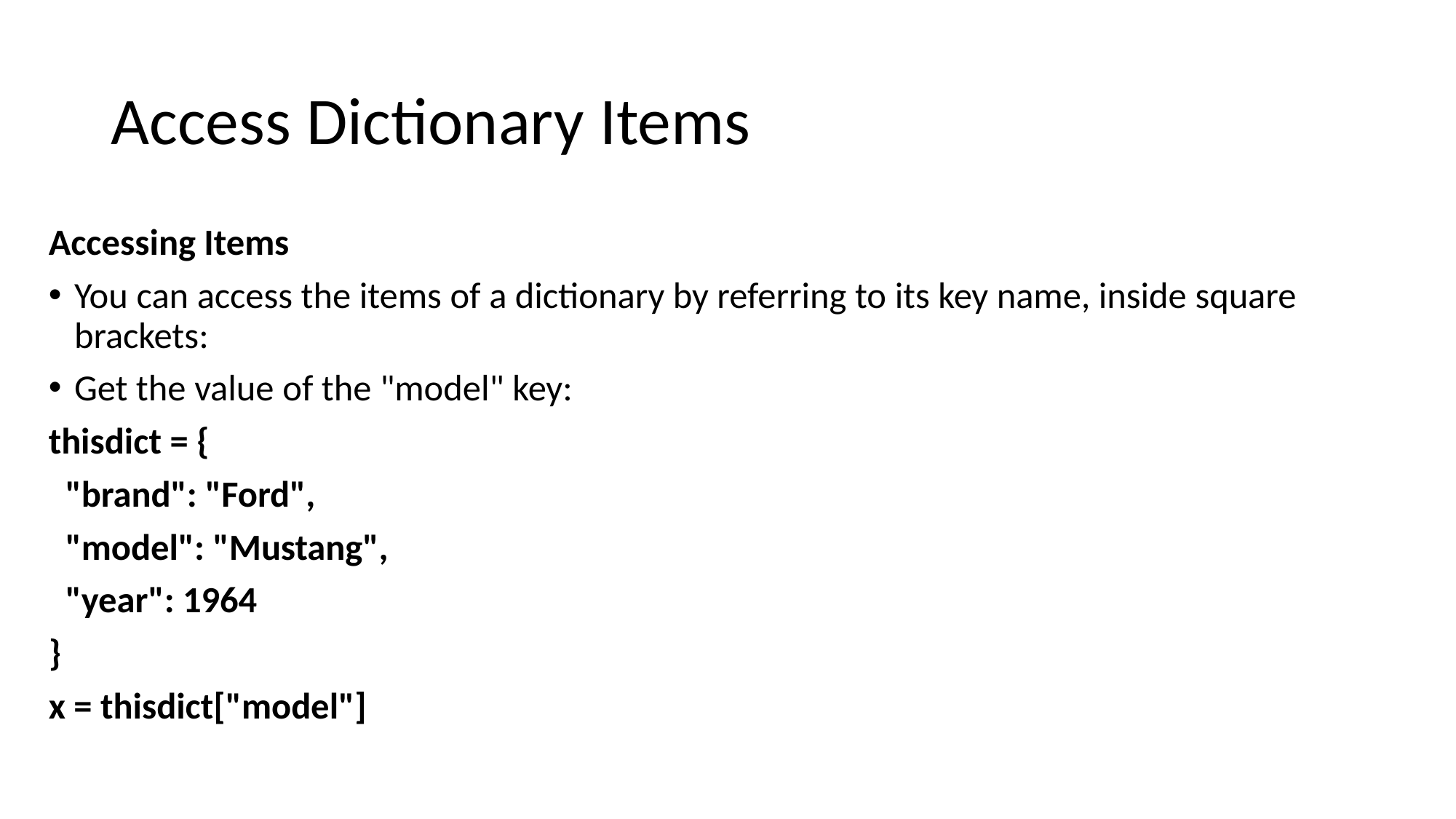

# Access Dictionary Items
Accessing Items
You can access the items of a dictionary by referring to its key name, inside square brackets:
Get the value of the "model" key:
thisdict = {
  "brand": "Ford",
  "model": "Mustang",
  "year": 1964
}
x = thisdict["model"]